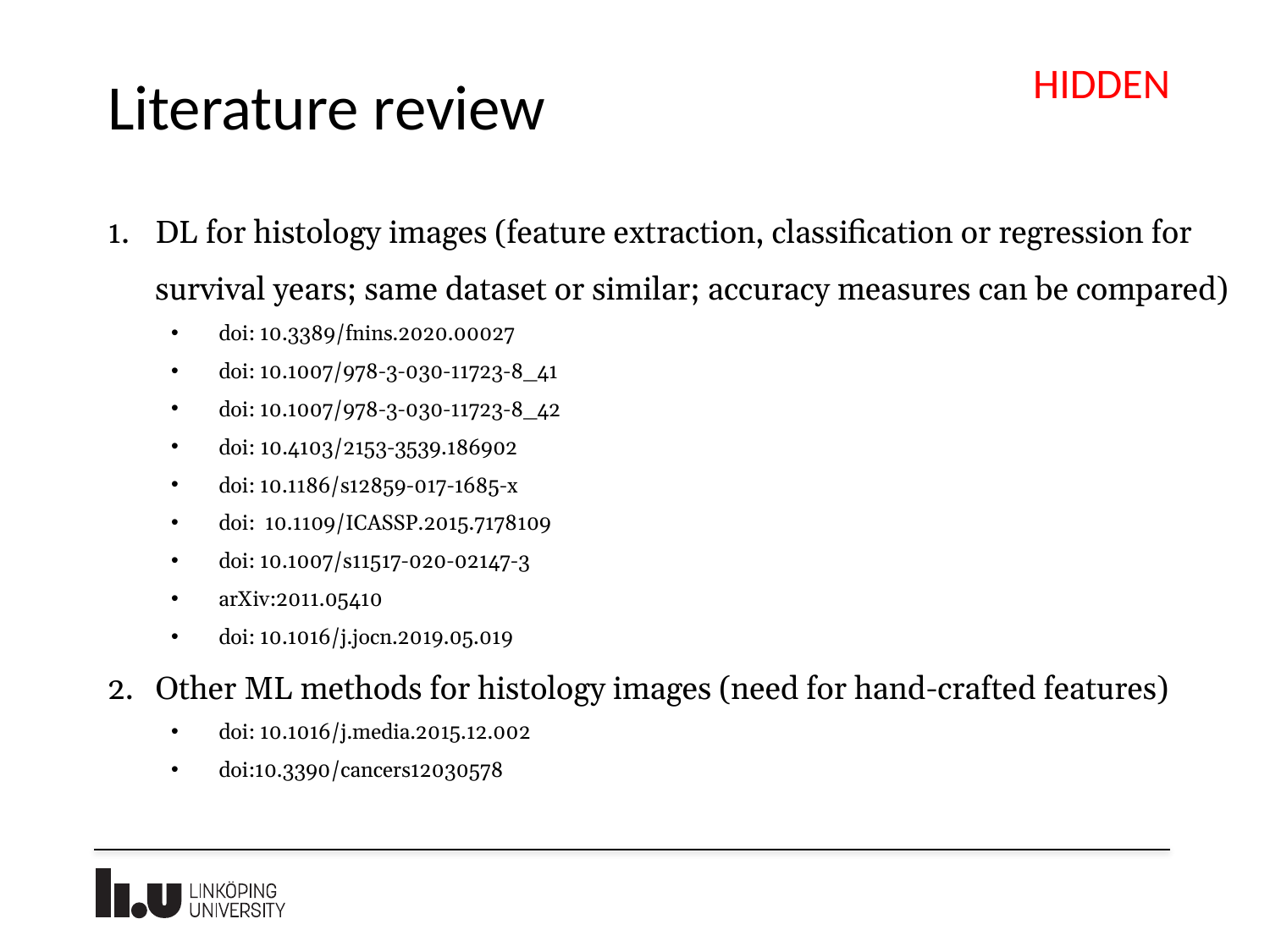

HIDDEN
# Literature review
DL for histology images (feature extraction, classification or regression for survival years; same dataset or similar; accuracy measures can be compared)
doi: 10.3389/fnins.2020.00027
doi: 10.1007/978-3-030-11723-8_41
doi: 10.1007/978-3-030-11723-8_42
doi: 10.4103/2153-3539.186902
doi: 10.1186/s12859-017-1685-x
doi:  10.1109/ICASSP.2015.7178109
doi: 10.1007/s11517-020-02147-3
arXiv:2011.05410
doi: 10.1016/j.jocn.2019.05.019
Other ML methods for histology images (need for hand-crafted features)
doi: 10.1016/j.media.2015.12.002
doi:10.3390/cancers12030578